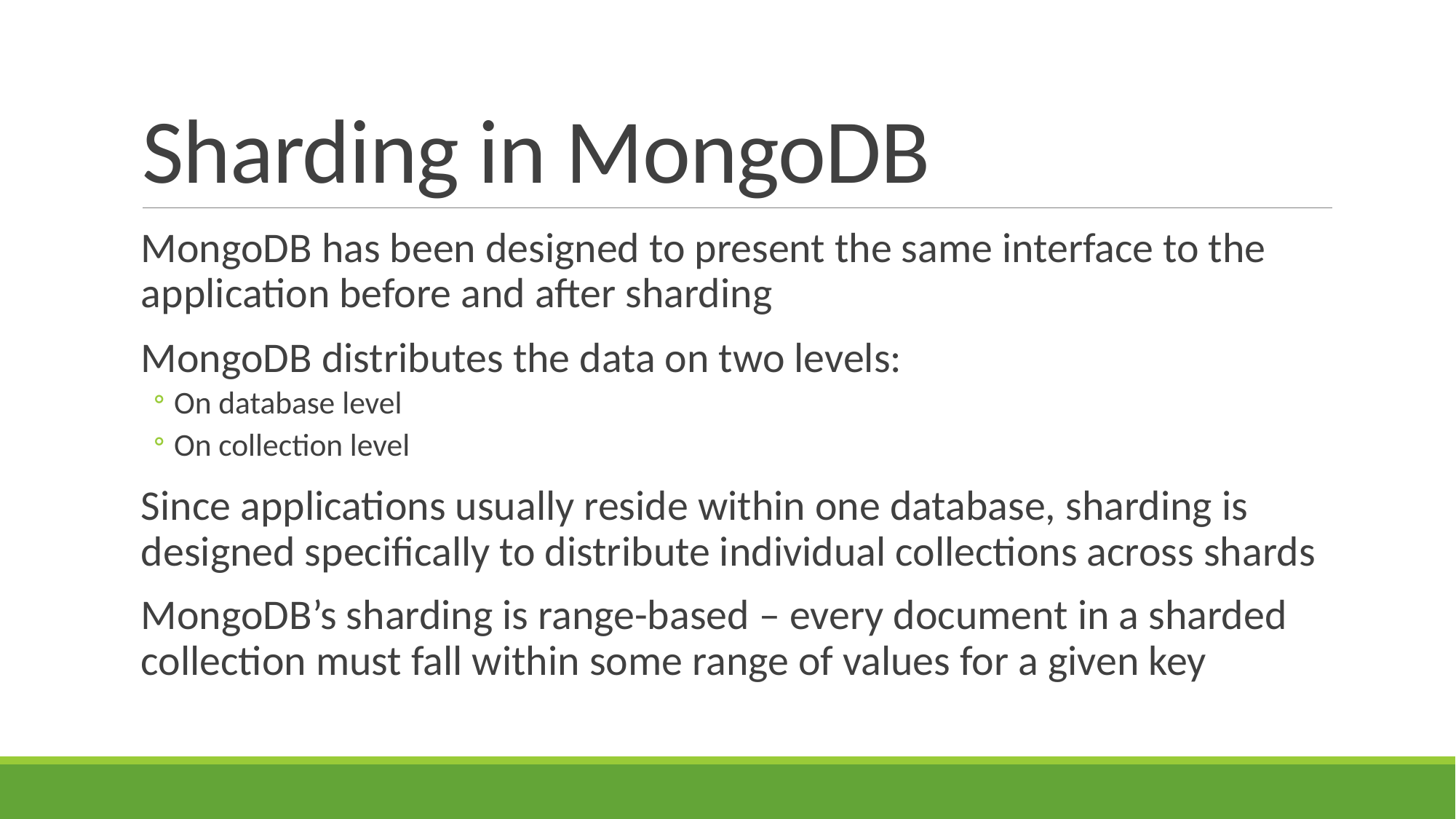

# Sharding in MongoDB
MongoDB has been designed to present the same interface to the application before and after sharding
MongoDB distributes the data on two levels:
On database level
On collection level
Since applications usually reside within one database, sharding is designed specifically to distribute individual collections across shards
MongoDB’s sharding is range-based – every document in a sharded collection must fall within some range of values for a given key